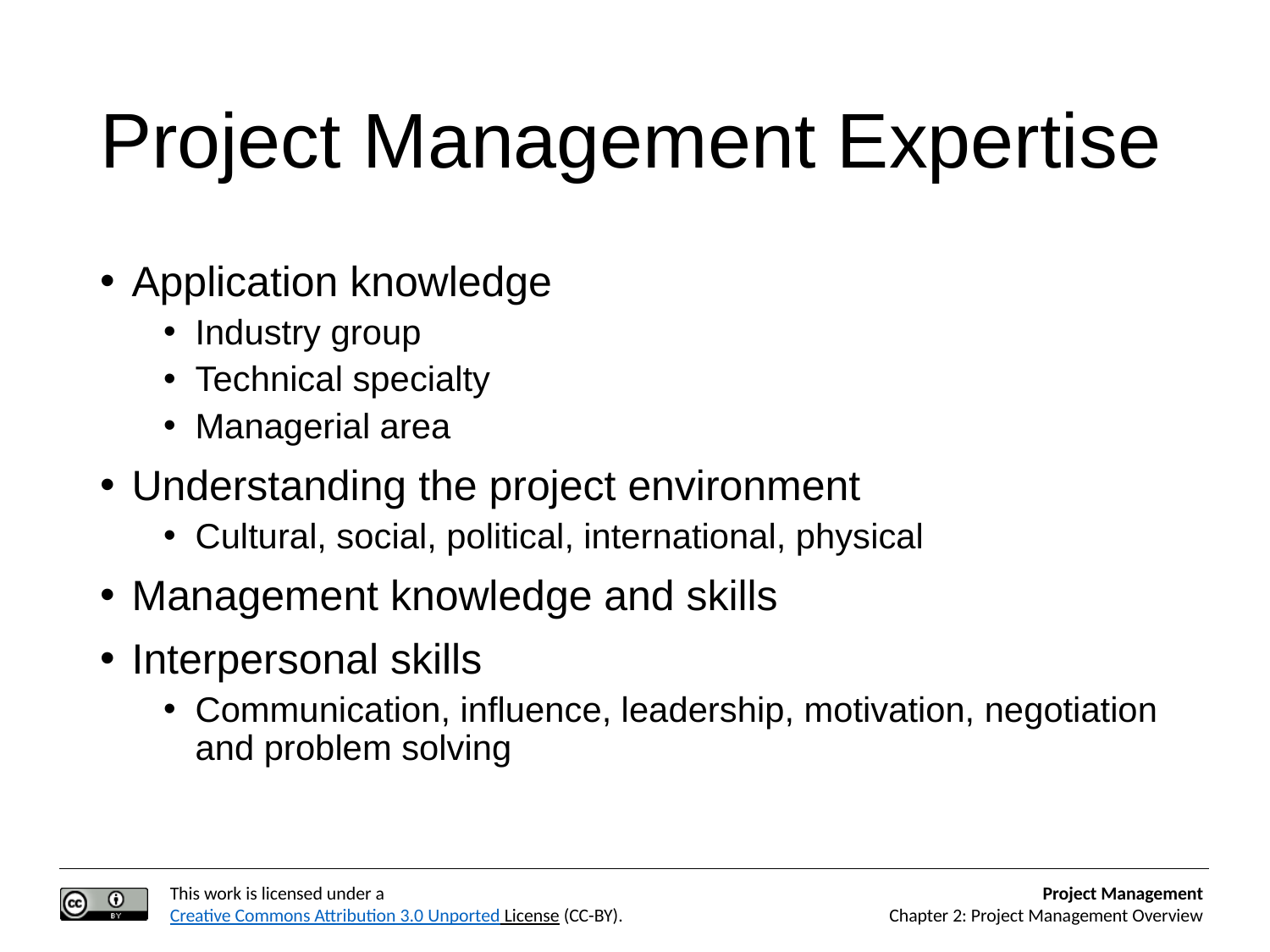

# Project Management Expertise
Application knowledge
Industry group
Technical specialty
Managerial area
Understanding the project environment
Cultural, social, political, international, physical
Management knowledge and skills
Interpersonal skills
Communication, influence, leadership, motivation, negotiation and problem solving